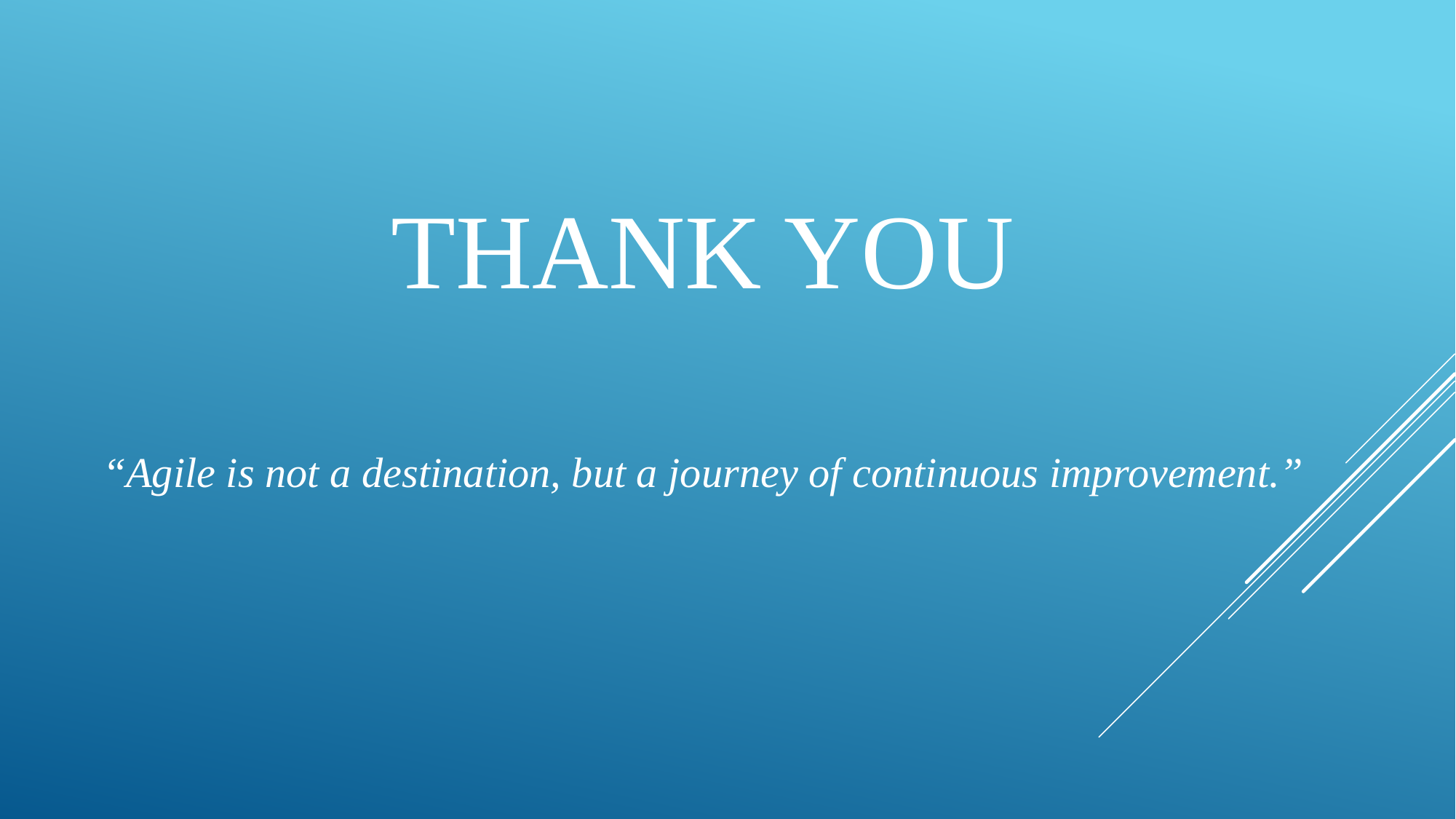

# THANK YOU
“Agile is not a destination, but a journey of continuous improvement.”